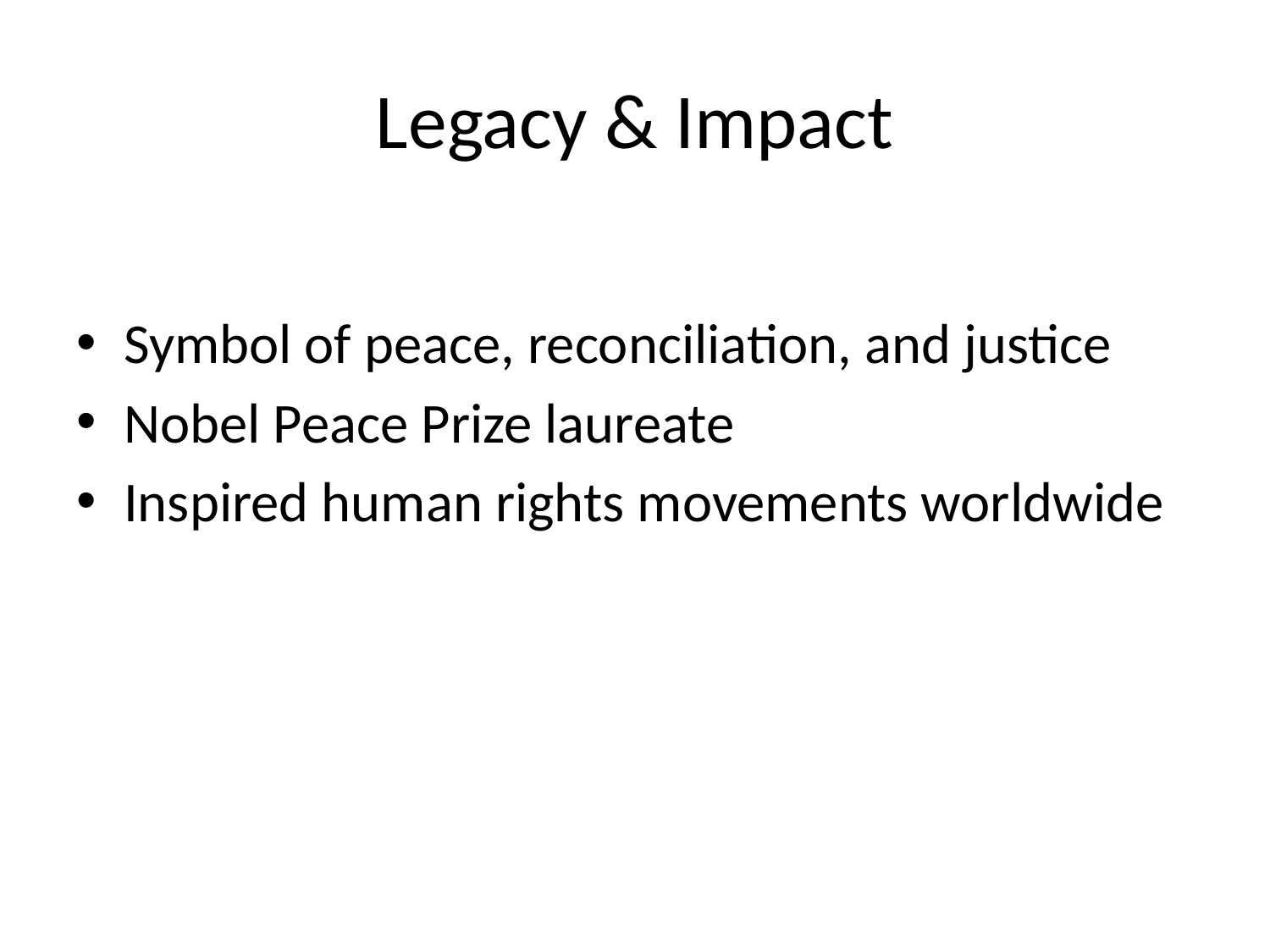

# Legacy & Impact

Symbol of peace, reconciliation, and justice
Nobel Peace Prize laureate
Inspired human rights movements worldwide